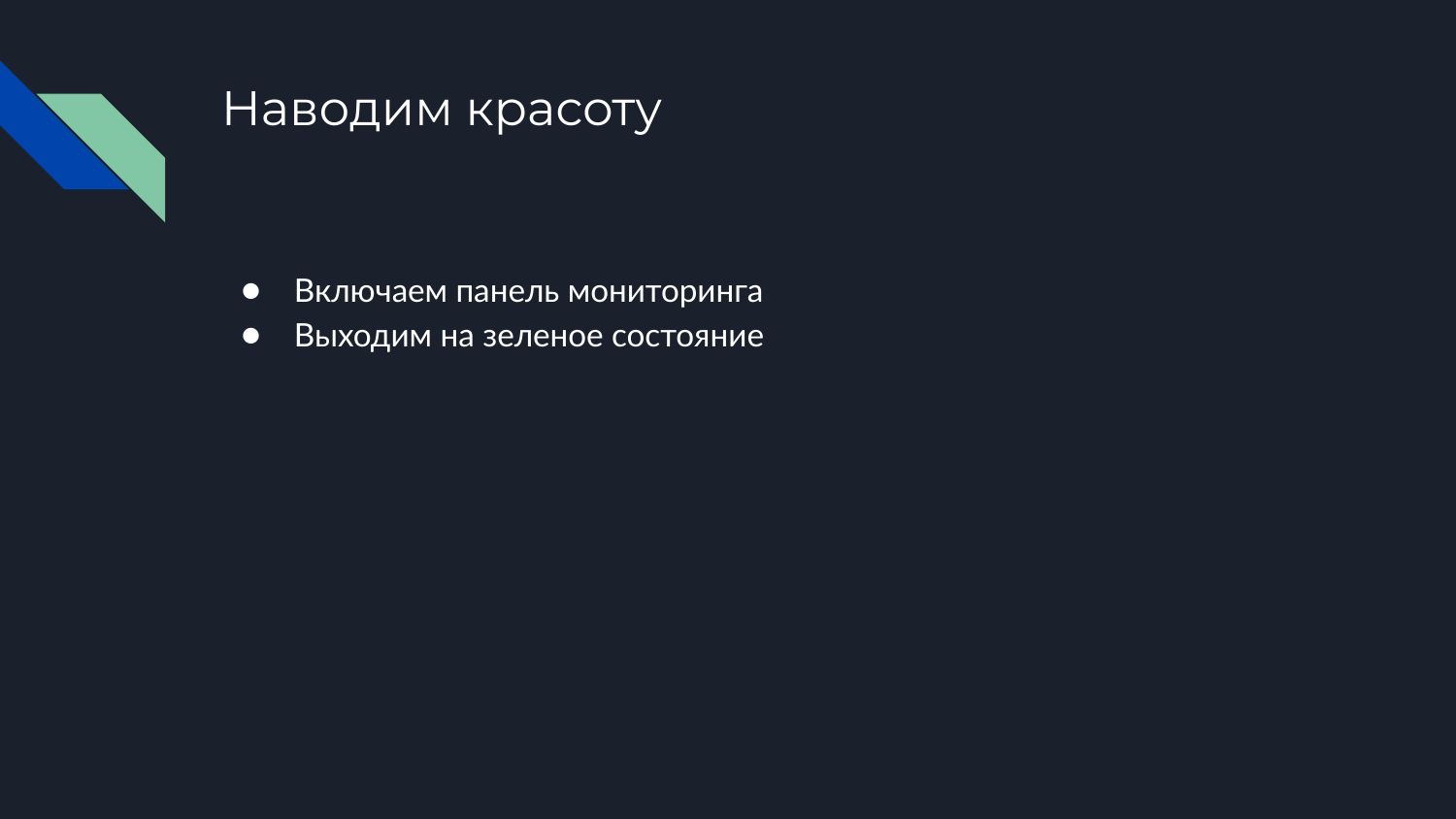

# Наводим красоту
Включаем панель мониторинга
Выходим на зеленое состояние